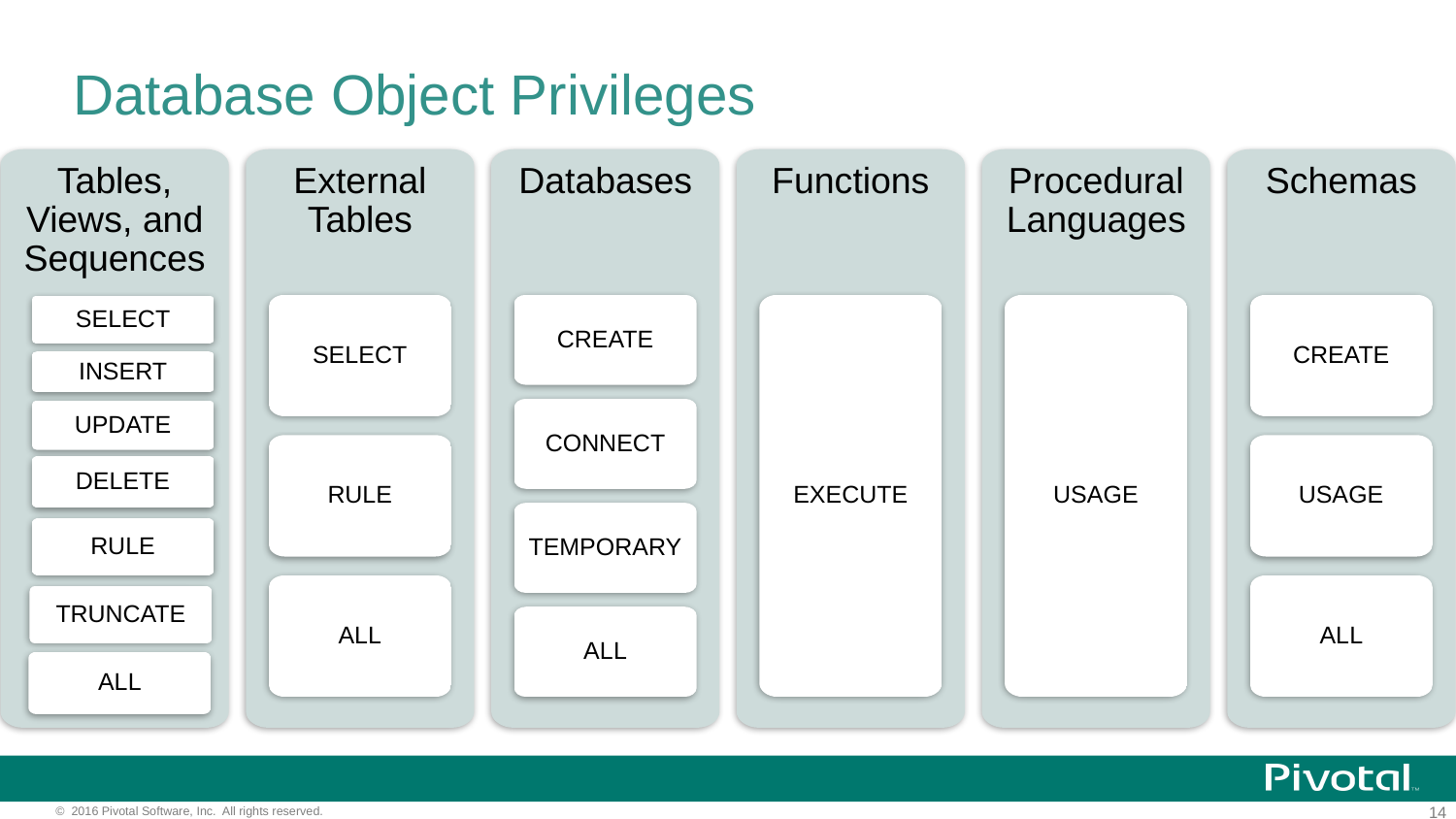

# Database Object Privileges
Tables, Views, and Sequences
External Tables
Databases
Functions
Procedural Languages
Schemas
EXECUTE
USAGE
CREATE
SELECT
CREATE
SELECT
INSERT
CONNECT
UPDATE
RULE
USAGE
DELETE
TEMPORARY
RULE
ALL
ALL

TRUNCATE
ALL
ALL